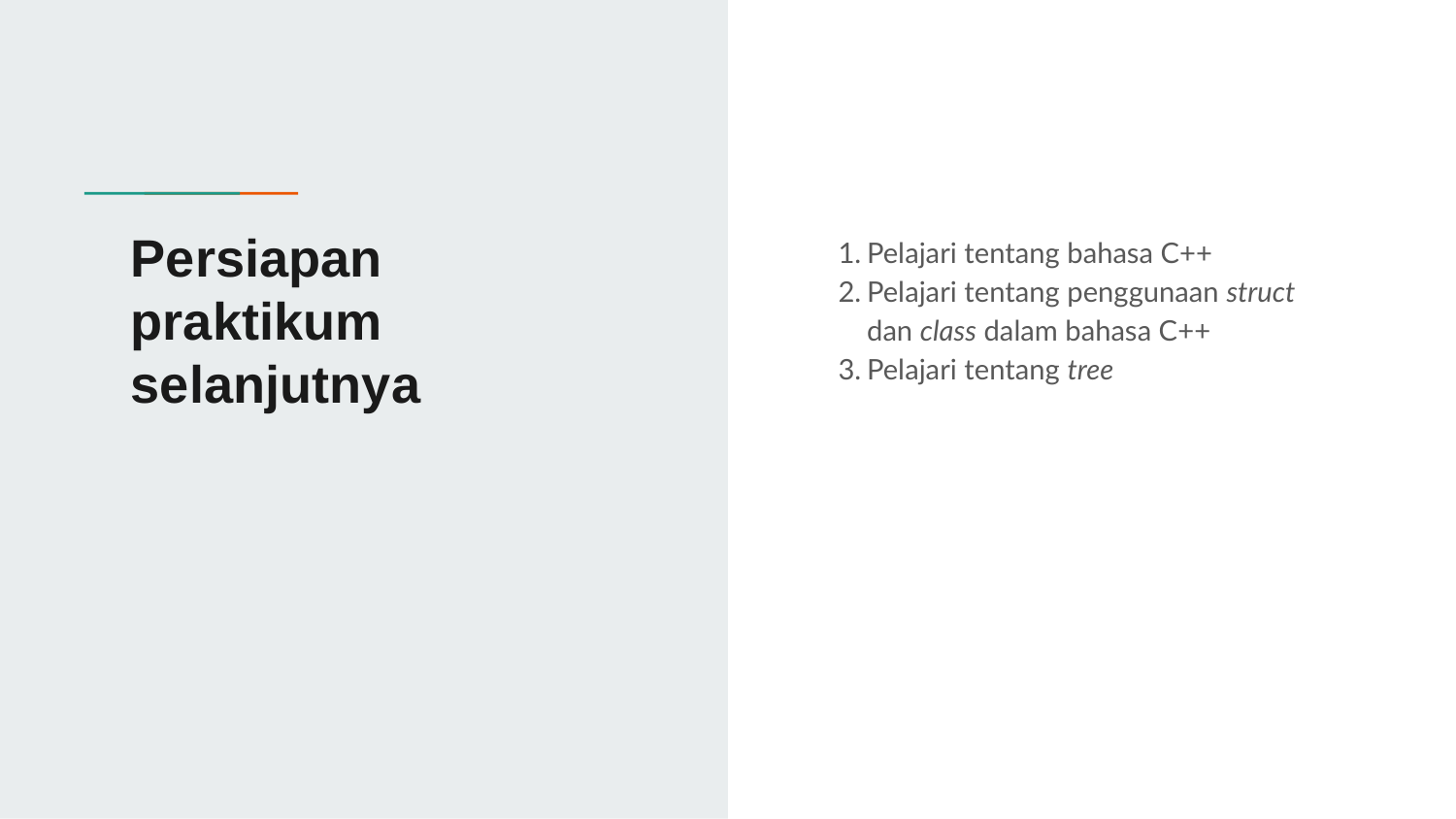

# Persiapan praktikum selanjutnya
Pelajari tentang bahasa C++
Pelajari tentang penggunaan struct dan class dalam bahasa C++
Pelajari tentang tree